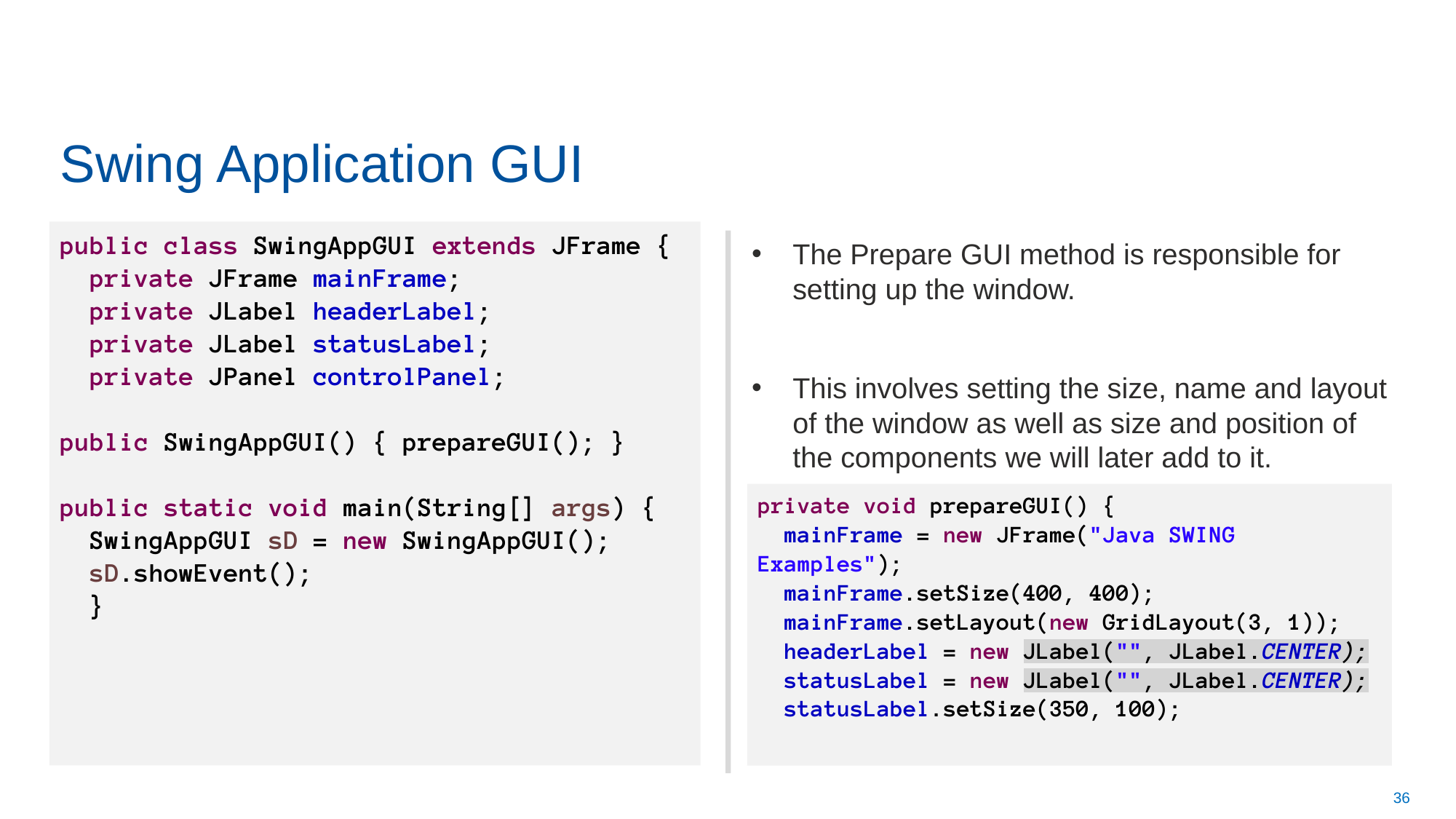

# Swing Application GUI
public class SwingAppGUI extends JFrame {
  private JFrame mainFrame;
  private JLabel headerLabel;
  private JLabel statusLabel;
  private JPanel controlPanel;

public SwingAppGUI() { prepareGUI(); }

public static void main(String[] args) {
  SwingAppGUI sD = new SwingAppGUI();
  sD.showEvent();
  }
The Prepare GUI method is responsible for setting up the window.

This involves setting the size, name and layout of the window as well as size and position of the components we will later add to it.
private void prepareGUI() {
  mainFrame = new JFrame("Java SWING Examples");
  mainFrame.setSize(400, 400);
  mainFrame.setLayout(new GridLayout(3, 1));
  headerLabel = new JLabel("", JLabel.CENTER);
  statusLabel = new JLabel("", JLabel.CENTER);
  statusLabel.setSize(350, 100);